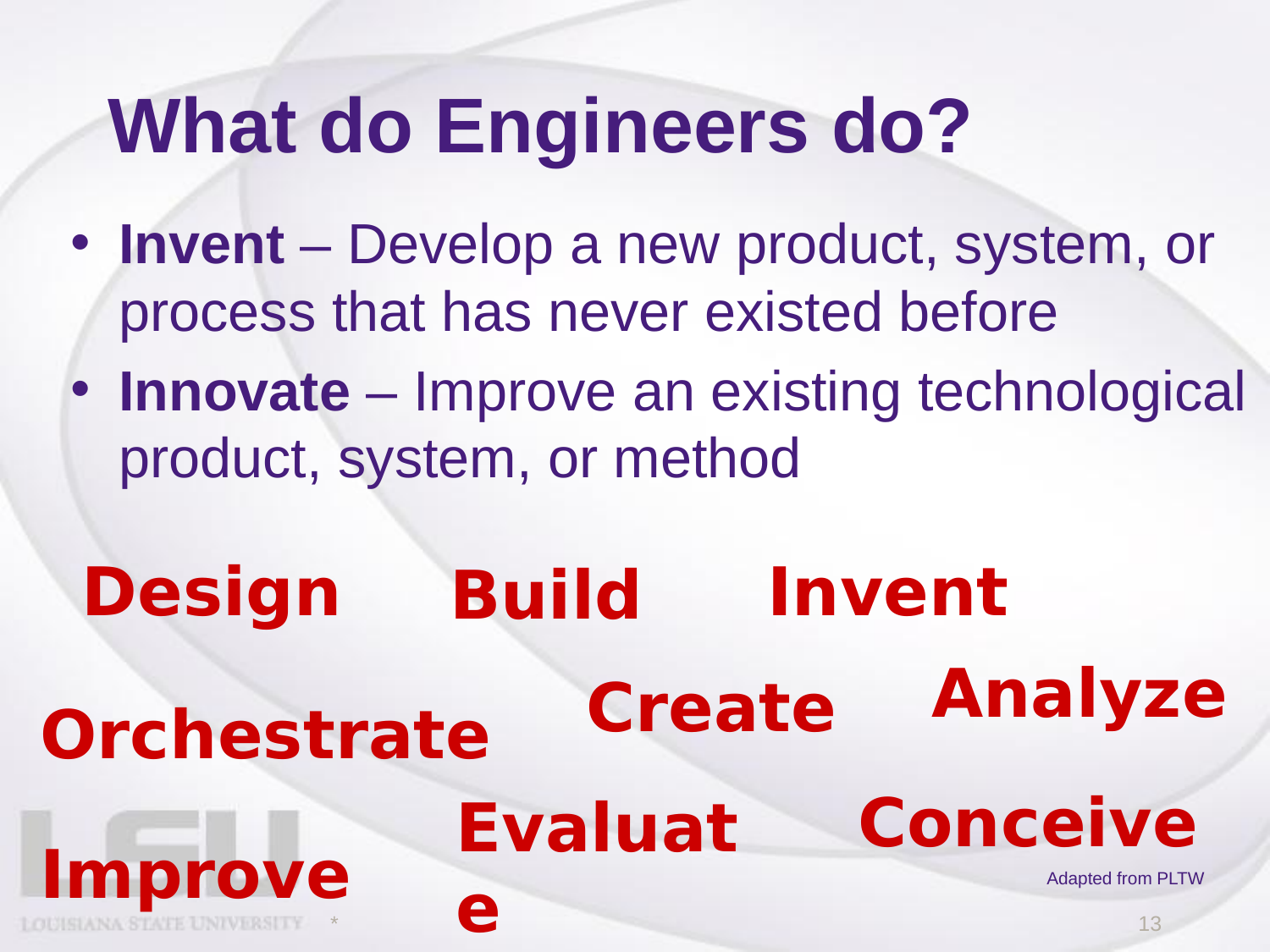

# What do Engineers do?
Invent – Develop a new product, system, or process that has never existed before
Innovate – Improve an existing technological product, system, or method

Invent
Design
Build
Analyze
Create
Orchestrate
Evaluate
Improve
Conceive
Adapted from PLTW
*
13